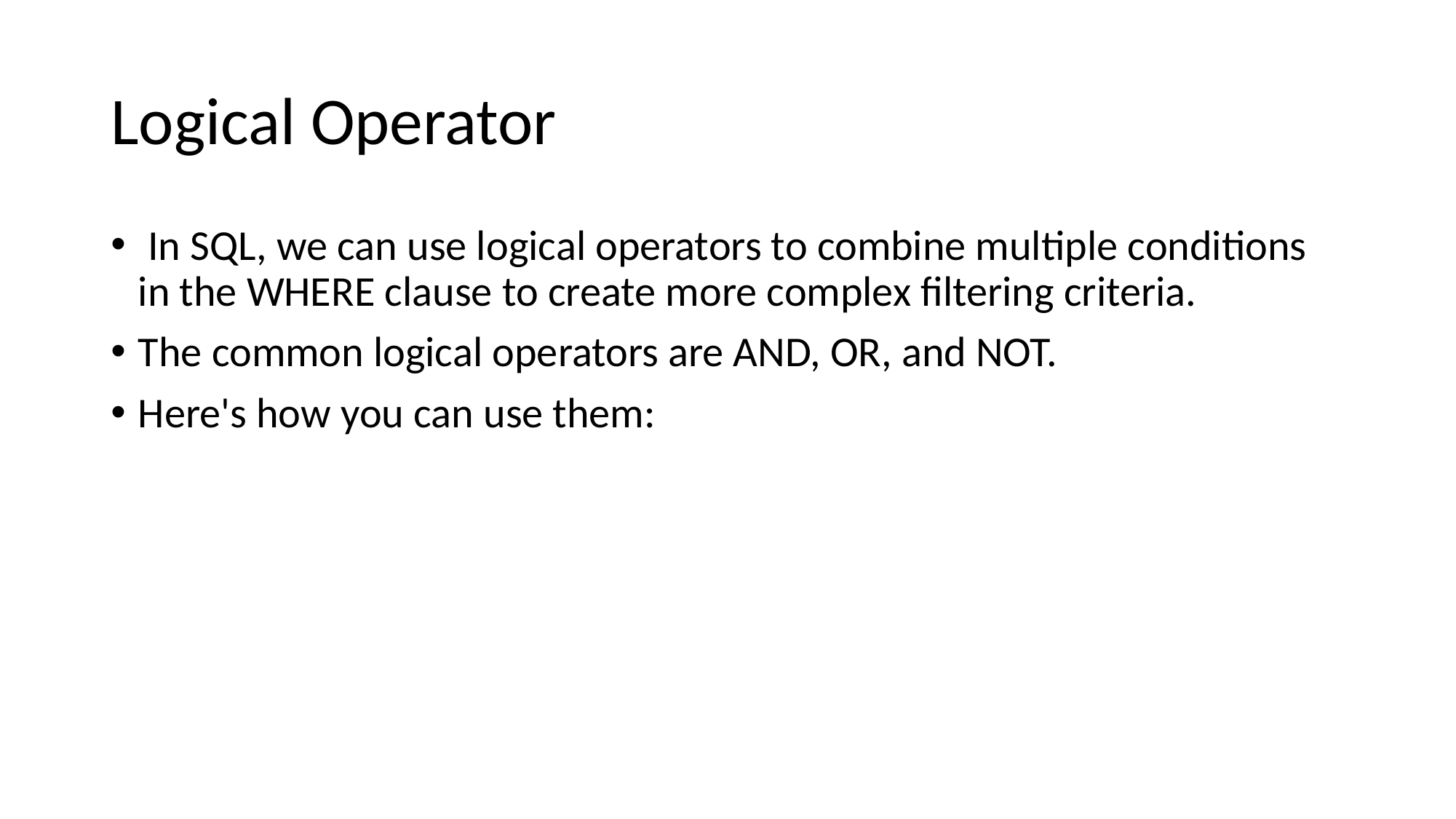

# Logical Operator
 In SQL, we can use logical operators to combine multiple conditions in the WHERE clause to create more complex filtering criteria.
The common logical operators are AND, OR, and NOT.
Here's how you can use them: